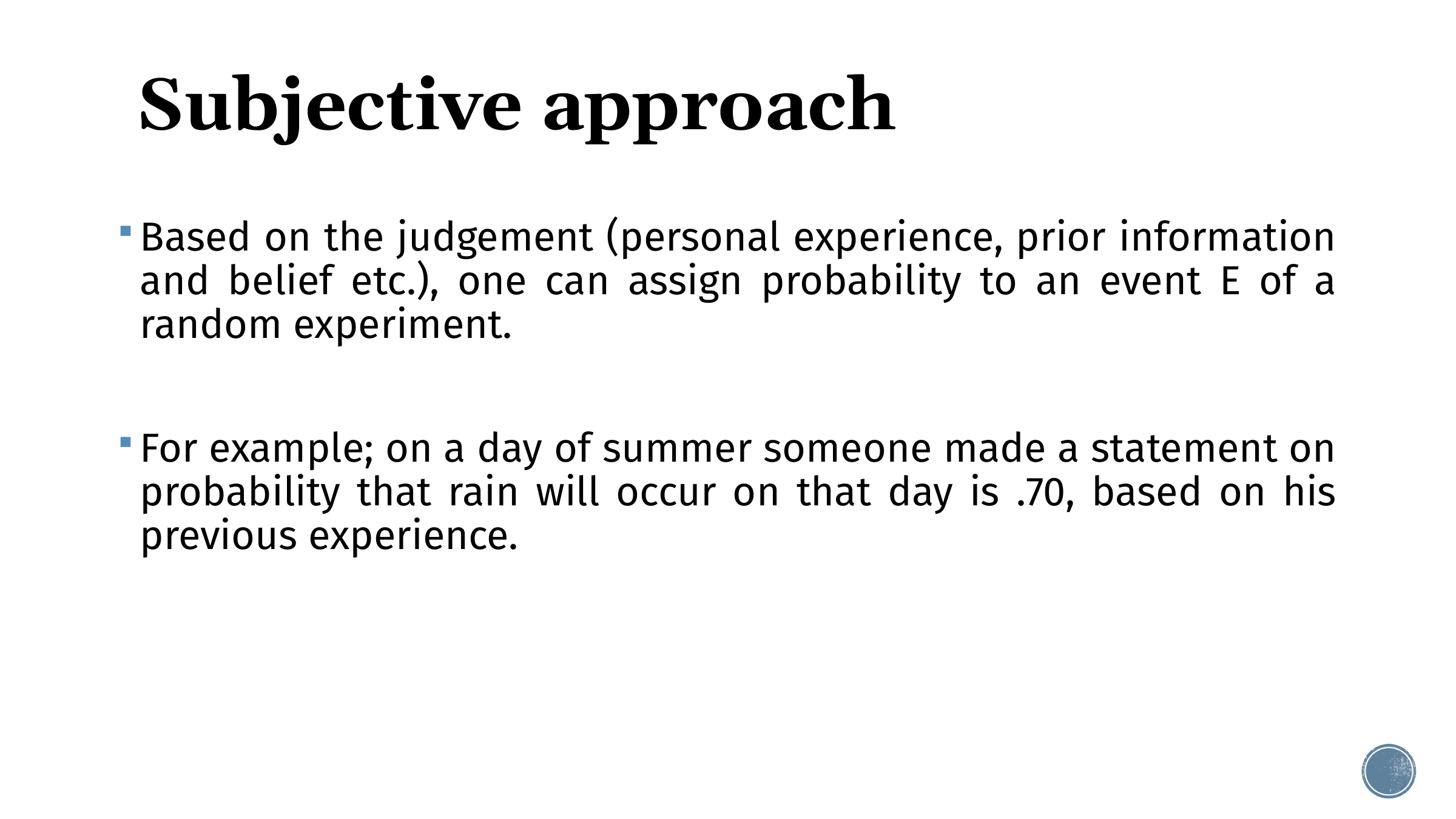

# Subjective approach
Based on the judgement (personal experience, prior information and belief etc.), one can assign probability to an event E of a random experiment.

For example; on a day of summer someone made a statement on probability that rain will occur on that day is .70, based on his previous experience.